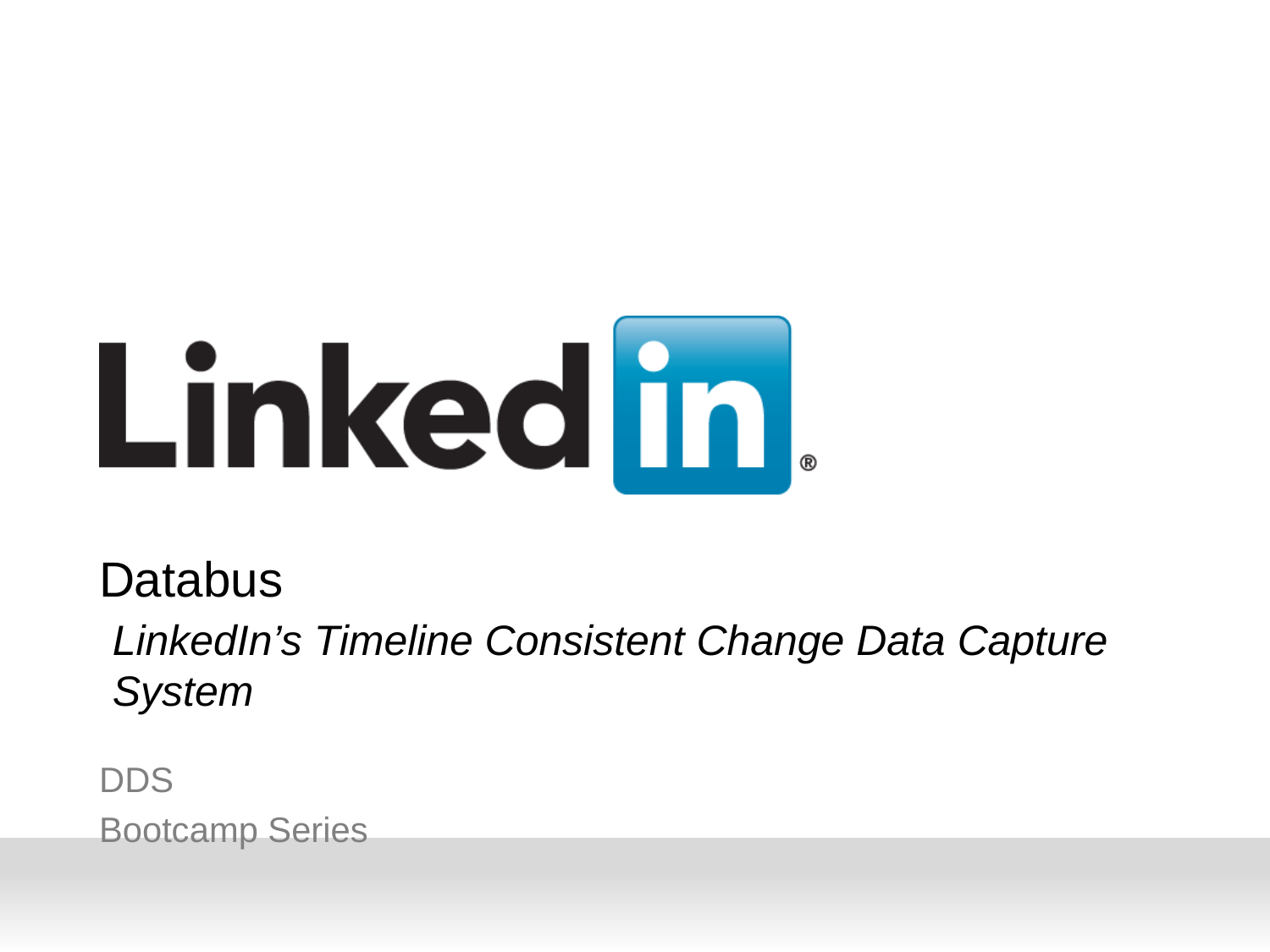

# Databus
LinkedIn’s Timeline Consistent Change Data Capture System
DDS
Bootcamp Series
1